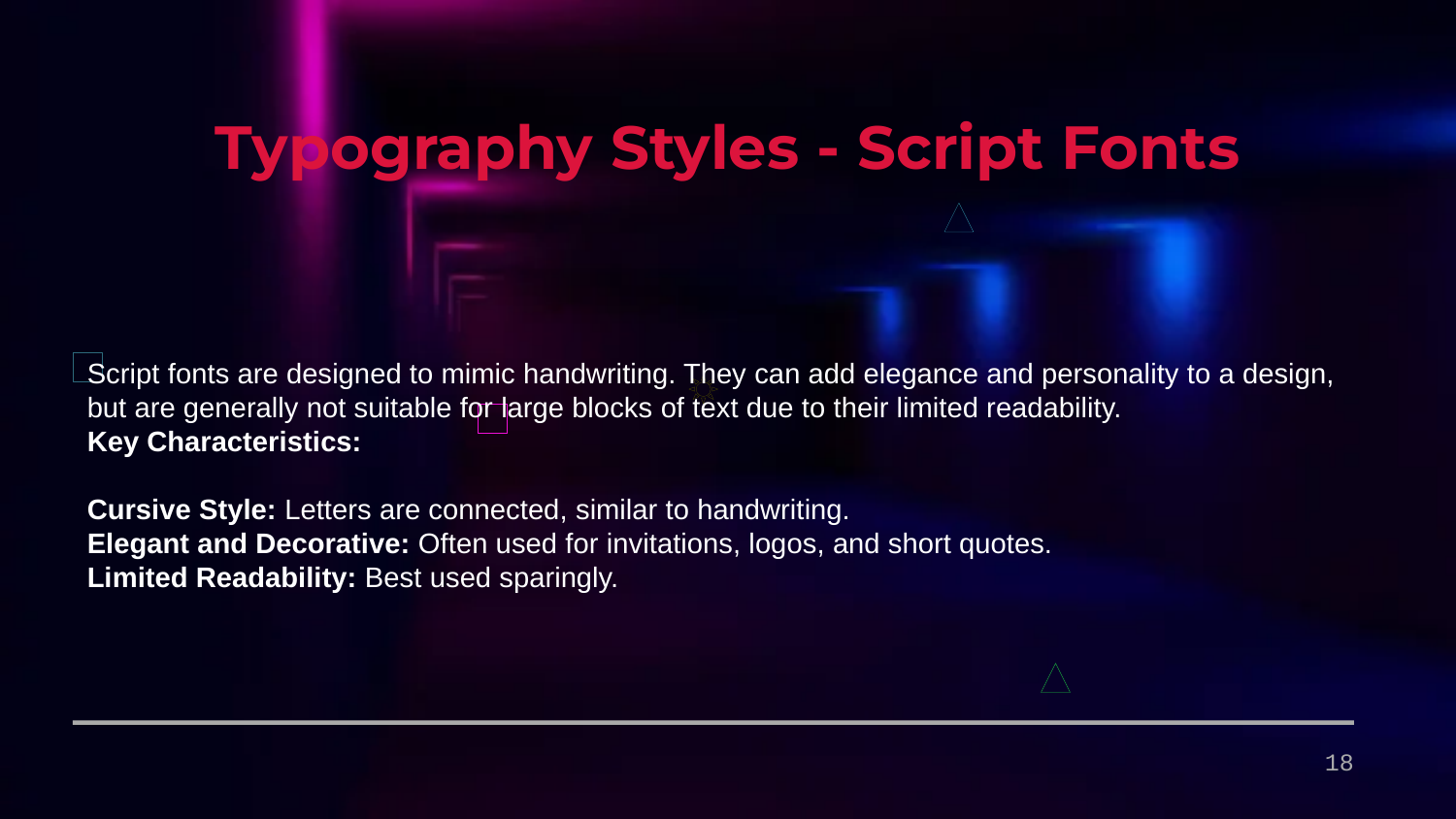

Typography Styles - Script Fonts

Script fonts are designed to mimic handwriting. They can add elegance and personality to a design, but are generally not suitable for large blocks of text due to their limited readability.
Key Characteristics:

Cursive Style: Letters are connected, similar to handwriting.
Elegant and Decorative: Often used for invitations, logos, and short quotes.
Limited Readability: Best used sparingly.

18